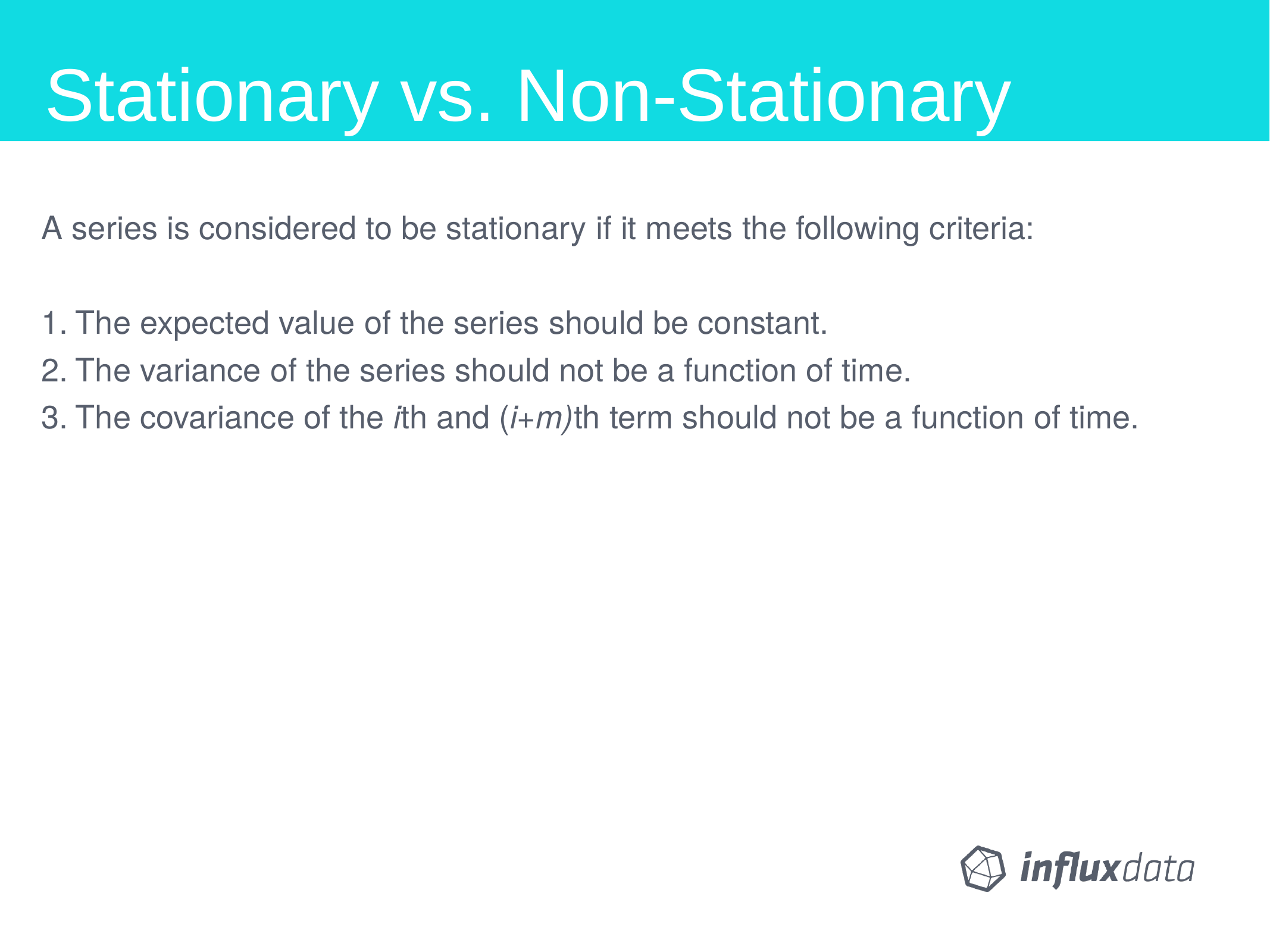

Stationary vs. Non-Stationary
A series is considered to be stationary if it meets the following criteria:

The expected value of the series should be constant.
The variance of the series should not be a function of time.
The covariance of the ith and (i+m)th term should not be a function of time.